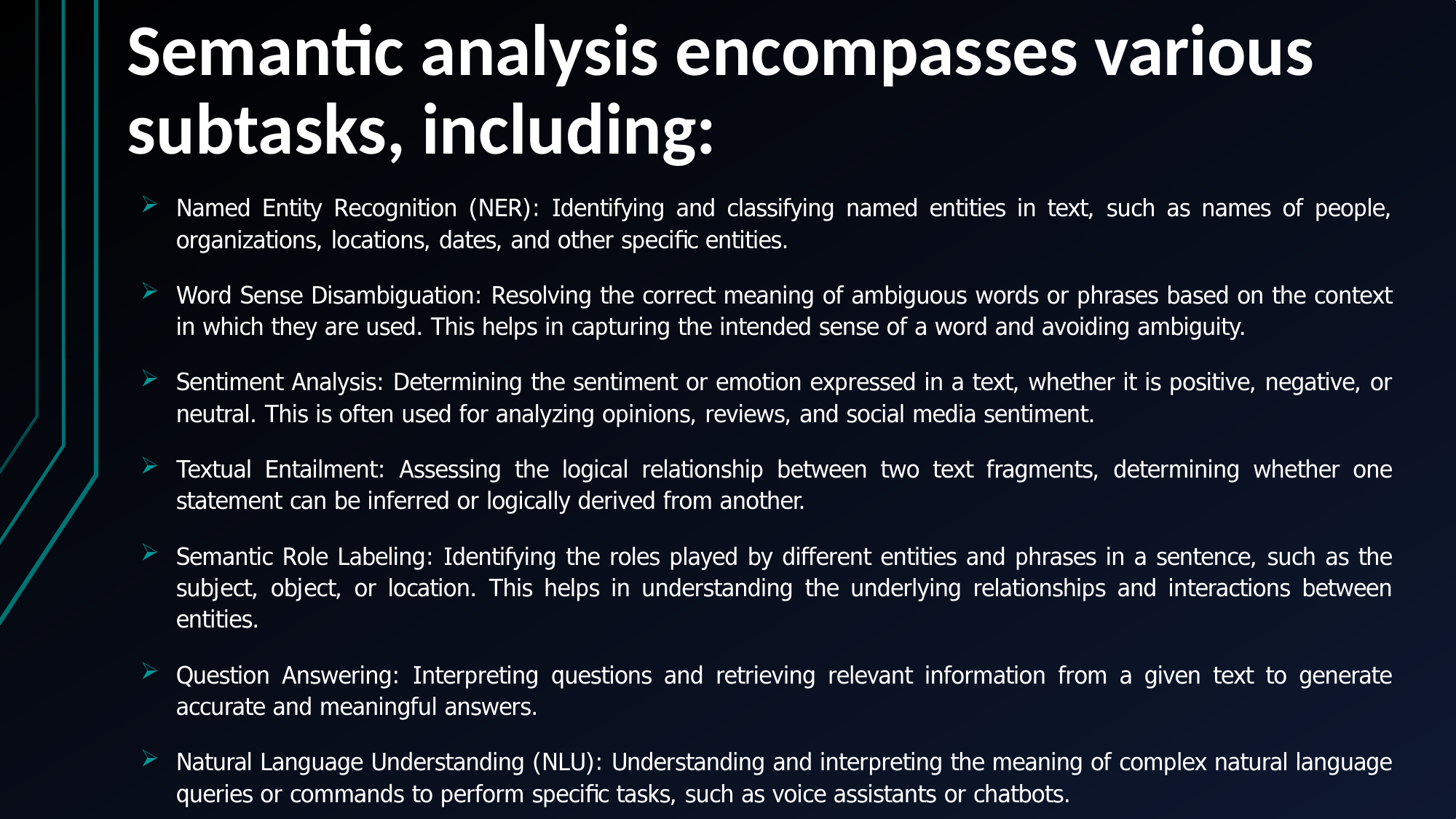

# Semantic analysis encompasses various subtasks, including:
Named Entity Recognition (NER): Identifying and classifying named entities in text, such as names of people, organizations, locations, dates, and other specific entities.
Word Sense Disambiguation: Resolving the correct meaning of ambiguous words or phrases based on the context in which they are used. This helps in capturing the intended sense of a word and avoiding ambiguity.
Sentiment Analysis: Determining the sentiment or emotion expressed in a text, whether it is positive, negative, or neutral. This is often used for analyzing opinions, reviews, and social media sentiment.
Textual Entailment: Assessing the logical relationship between two text fragments, determining whether one statement can be inferred or logically derived from another.
Semantic Role Labeling: Identifying the roles played by different entities and phrases in a sentence, such as the subject, object, or location. This helps in understanding the underlying relationships and interactions between entities.
Question Answering: Interpreting questions and retrieving relevant information from a given text to generate accurate and meaningful answers.
Natural Language Understanding (NLU): Understanding and interpreting the meaning of complex natural language queries or commands to perform specific tasks, such as voice assistants or chatbots.